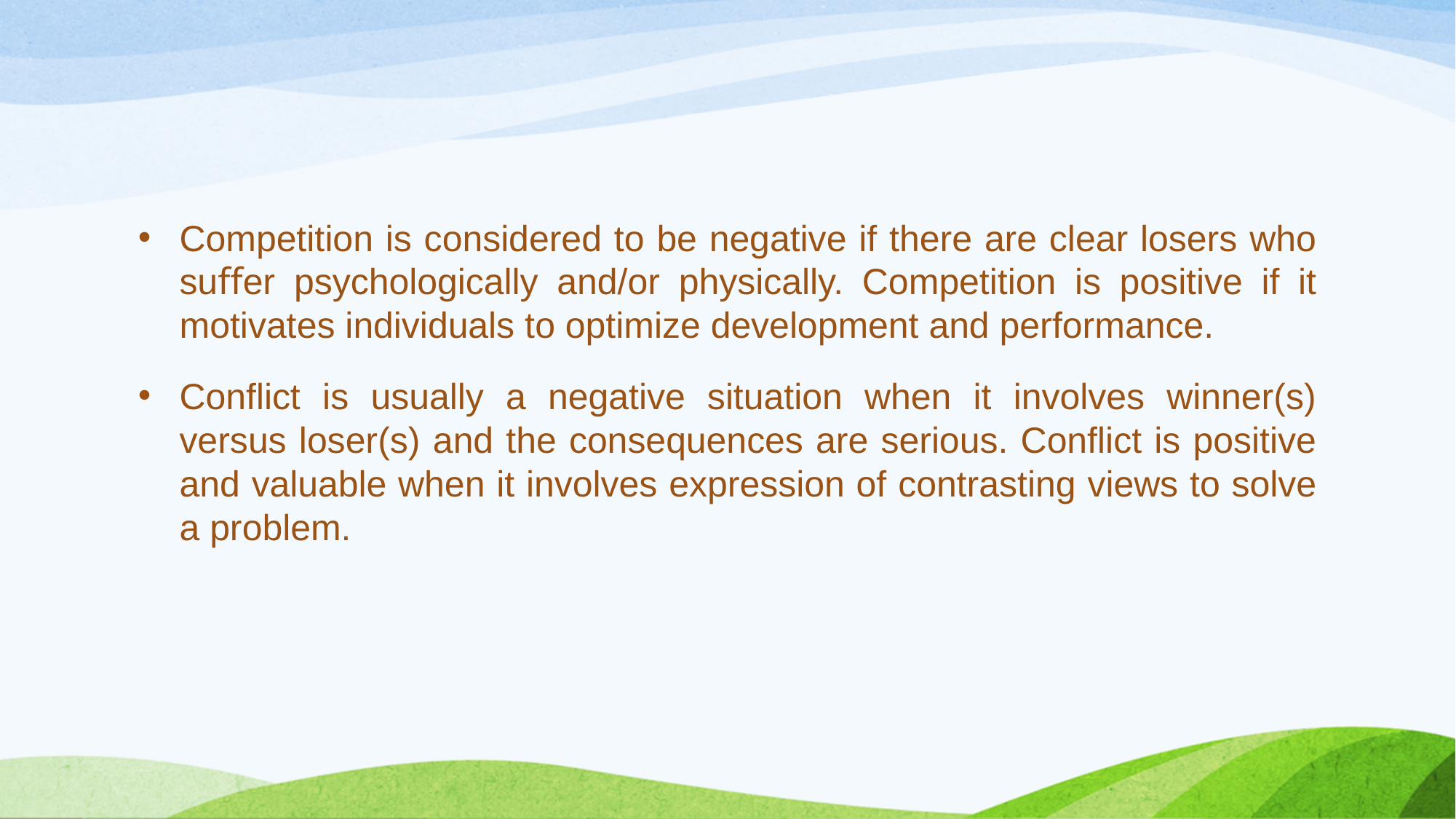

#
Competition is considered to be negative if there are clear losers who suﬀer psychologically and/or physically. Competition is positive if it motivates individuals to optimize development and performance.
Conﬂict is usually a negative situation when it involves winner(s) versus loser(s) and the consequences are serious. Conﬂict is positive and valuable when it involves expression of contrasting views to solve a problem.